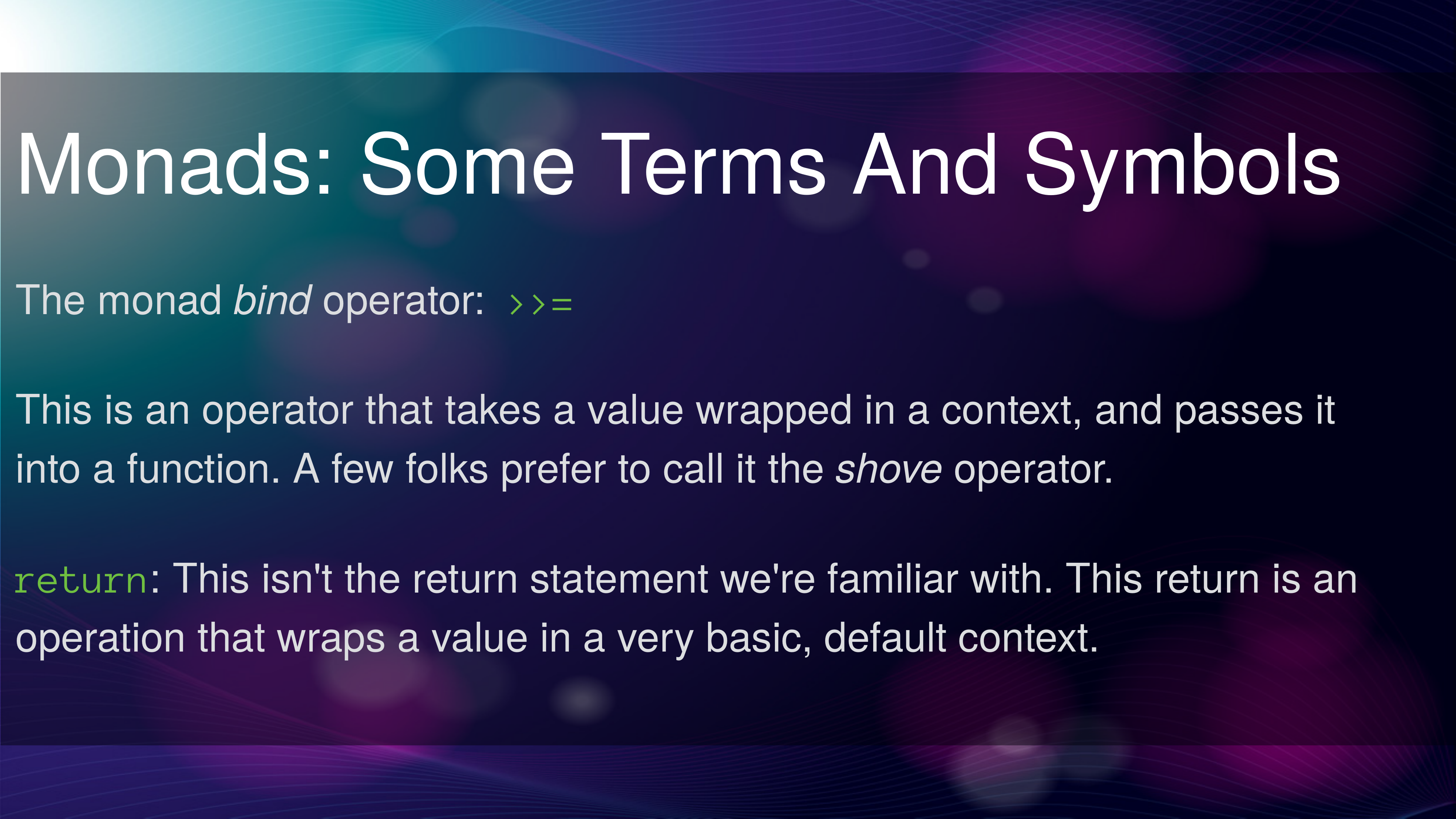

Monads: Some Terms And Symbols
The monad bind operator:  >>=
This is an operator that takes a value wrapped in a context, and passes it into a function. A few folks prefer to call it the shove operator.
return: This isn't the return statement we're familiar with. This return is an operation that wraps a value in a very basic, default context.